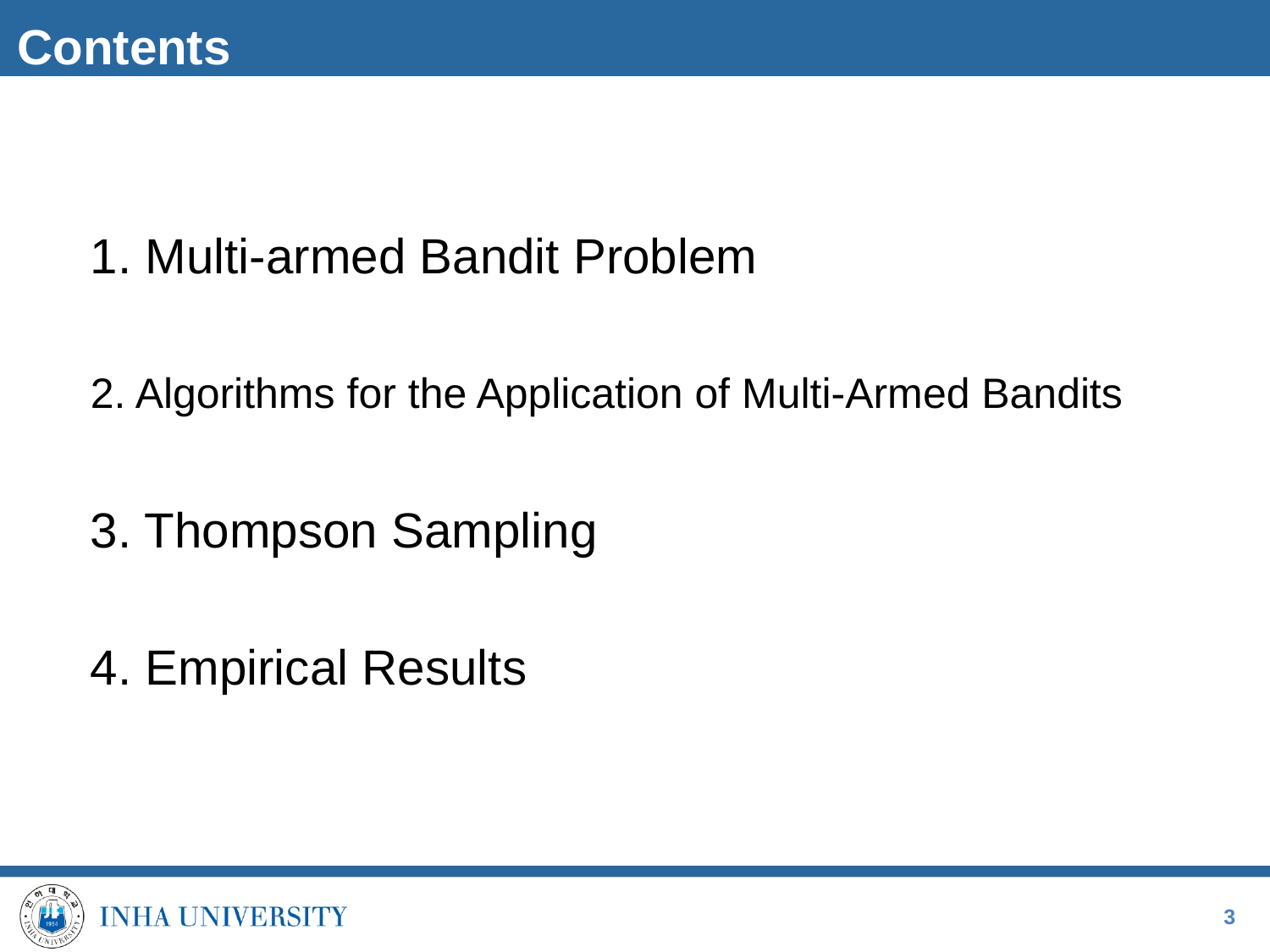

# Contents
1. Multi-armed Bandit Problem
2. Algorithms for the Application of Multi-Armed Bandits
3. Thompson Sampling
4. Empirical Results